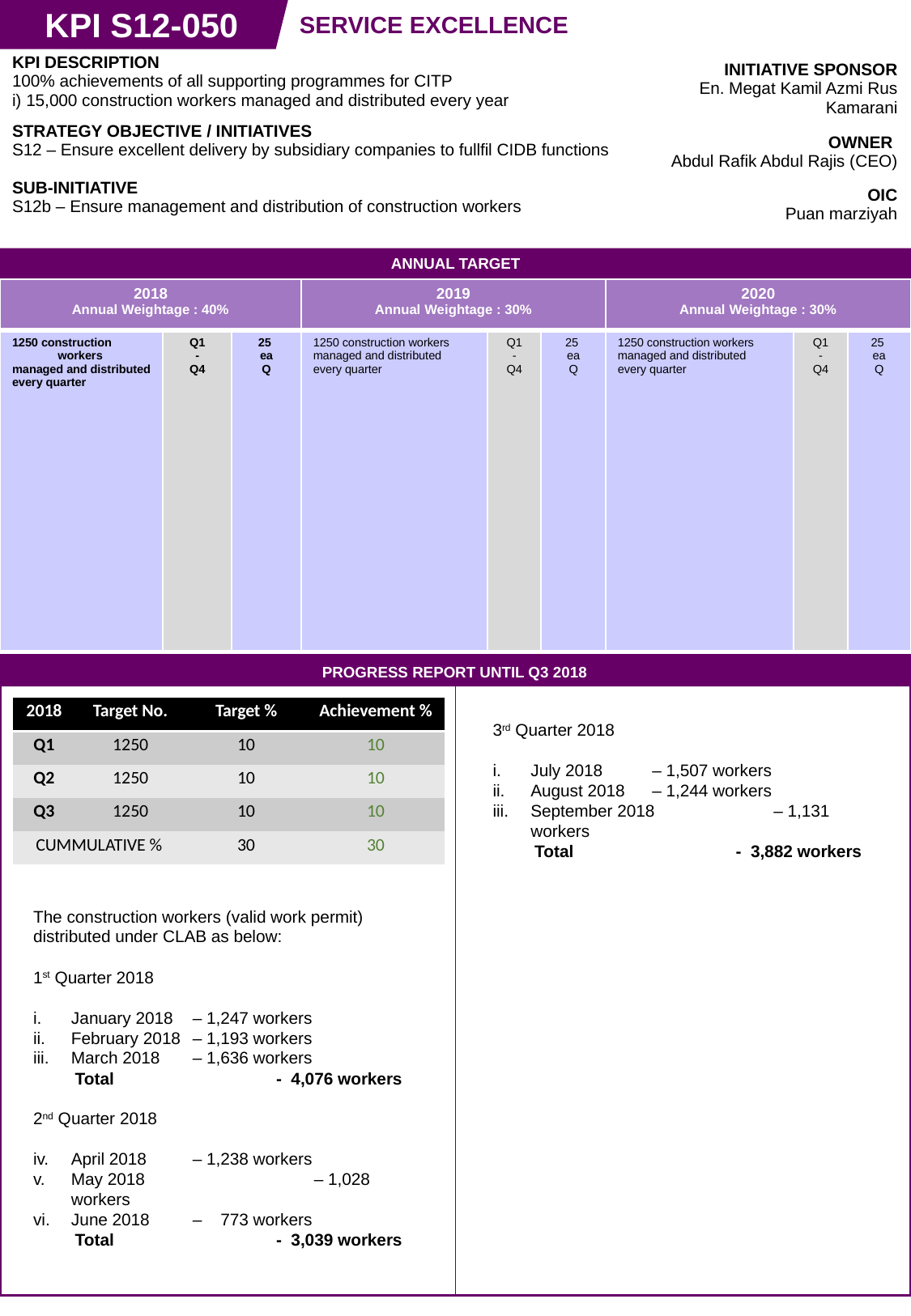

KPI S12-050
SERVICE EXCELLENCE
| KPI DESCRIPTION 100% achievements of all supporting programmes for CITP i) 15,000 construction workers managed and distributed every year |
| --- |
| STRATEGY OBJECTIVE / INITIATIVES S12 – Ensure excellent delivery by subsidiary companies to fullfil CIDB functions SUB-INITIATIVE S12b – Ensure management and distribution of construction workers |
|  |
| INITIATIVE SPONSOR En. Megat Kamil Azmi Rus Kamarani |
| --- |
| OWNER Abdul Rafik Abdul Rajis (CEO) |
| OIC Puan marziyah |
|  |
ANNUAL TARGET
| 2018 Annual Weightage : 40% |  |  | 2019 Annual Weightage : 30% |  |  | 2020 Annual Weightage : 30% |  |  |
| --- | --- | --- | --- | --- | --- | --- | --- | --- |
| 1250 construction workers managed and distributed every quarter | Q1 - Q4 | 25 ea Q | 1250 construction workers managed and distributed every quarter | Q1 - Q4 | 25 ea Q | 1250 construction workers managed and distributed every quarter | Q1 - Q4 | 25 ea Q |

PROGRESS REPORT UNTIL Q3 2018
| 2018 | Target No. | Target % | Achievement % |
| --- | --- | --- | --- |
| Q1 | 1250 | 10 | 10 |
| Q2 | 1250 | 10 | 10 |
| Q3 | 1250 | 10 | 10 |
| CUMMULATIVE % |  | 30 | 30 |
3rd Quarter 2018

July 2018    	– 1,507 workers
August 2018  	– 1,244 workers
September 2018      	– 1,131 workers
         Total                   	-  3,882 workers

The construction workers (valid work permit) distributed under CLAB as below:

1st Quarter 2018

January 2018    	– 1,247 workers
February 2018  	– 1,193 workers
March 2018      	– 1,636 workers
         Total                   	-  4,076 workers

2nd Quarter 2018

April 2018    	– 1,238 workers
May 2018 	 	– 1,028 workers
June 2018      	–    773 workers
         Total                   	-  3,039 workers